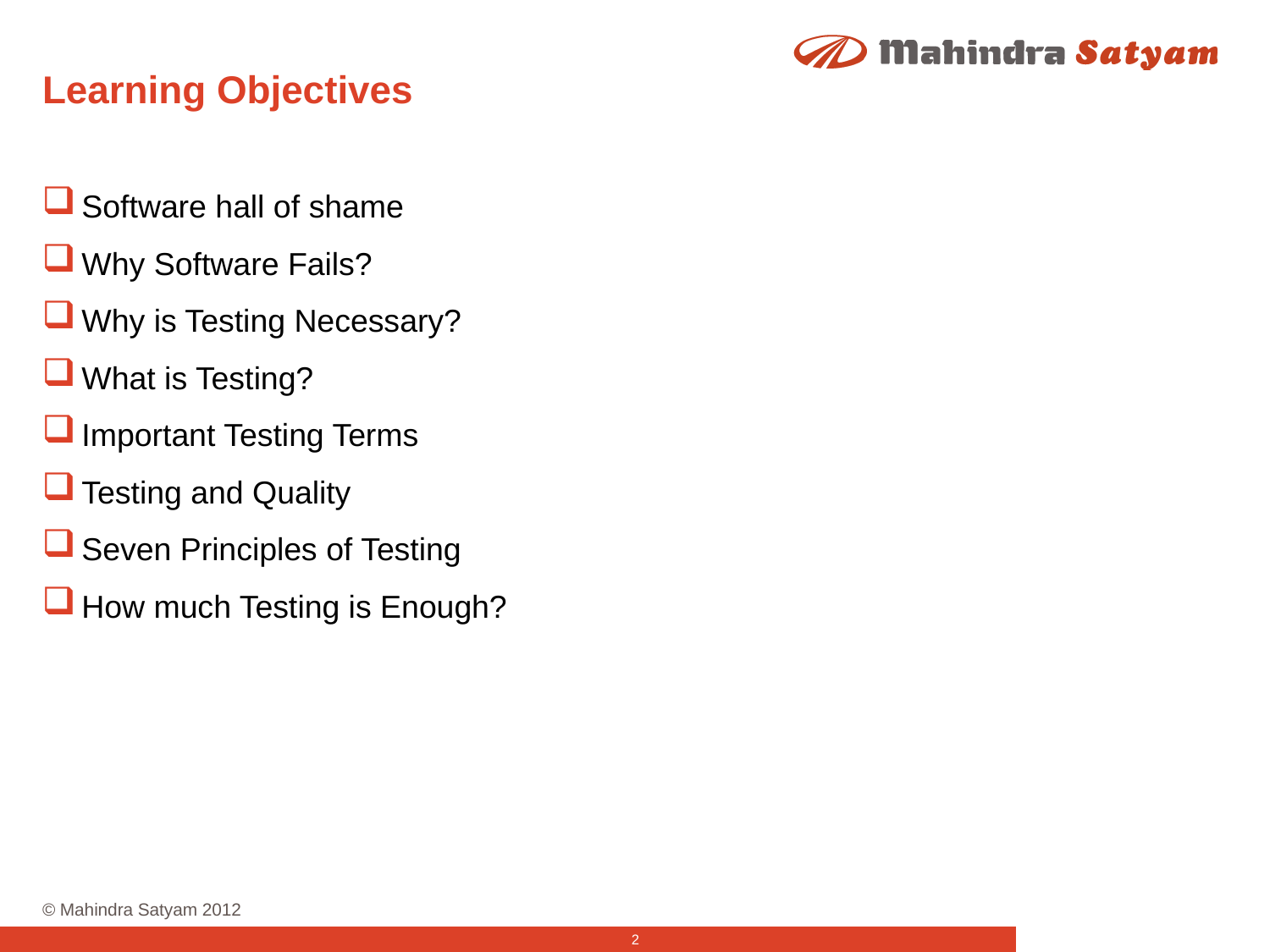

# Learning Objectives
Software hall of shame
Why Software Fails?
Why is Testing Necessary?
What is Testing?
Important Testing Terms
Testing and Quality
Seven Principles of Testing
How much Testing is Enough?